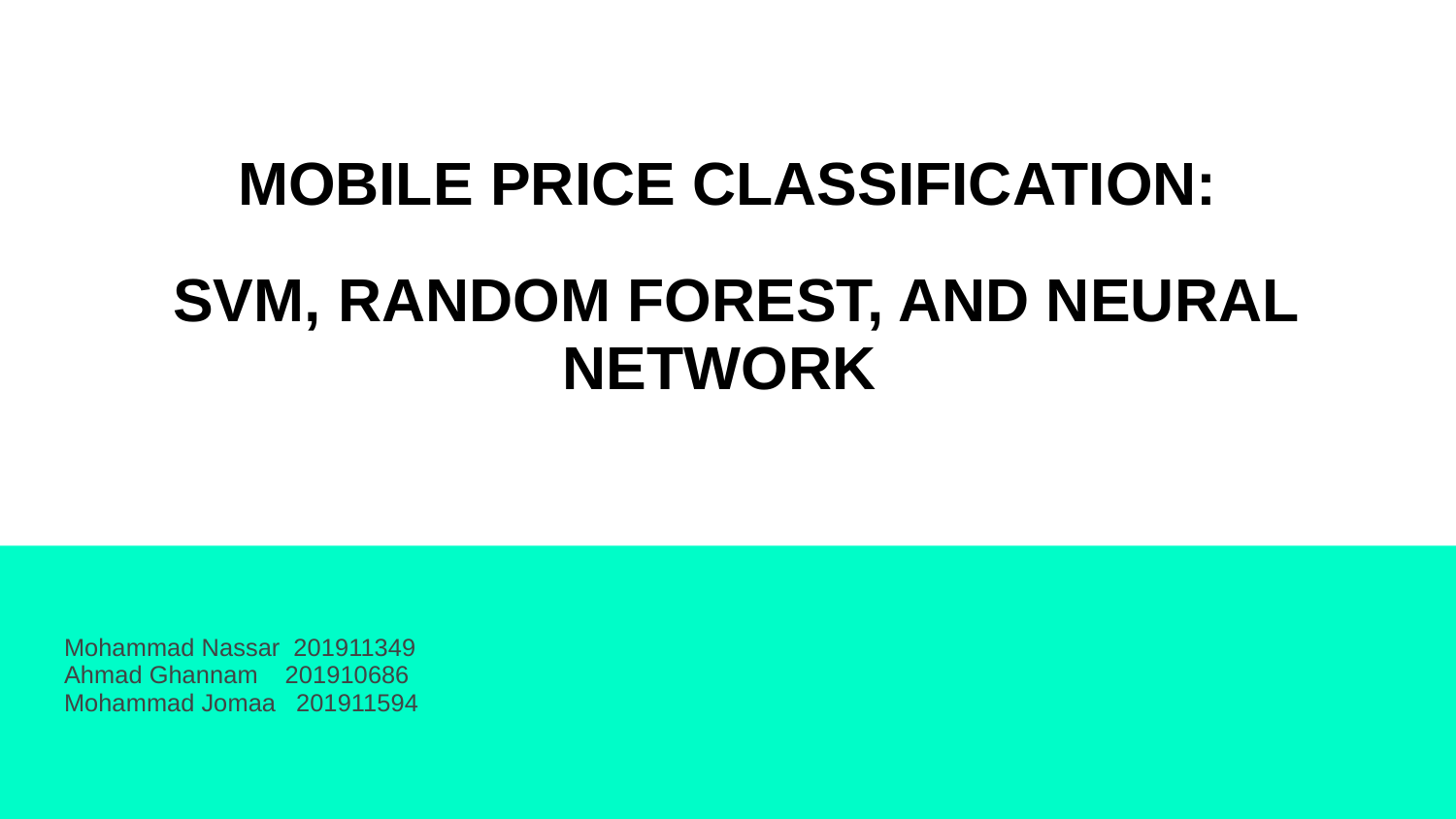

# Mobile Price Classification:
 SVM, Random Forest, and Neural Network
Mohammad Nassar  201911349
Ahmad Ghannam    201910686
Mohammad Jomaa   201911594